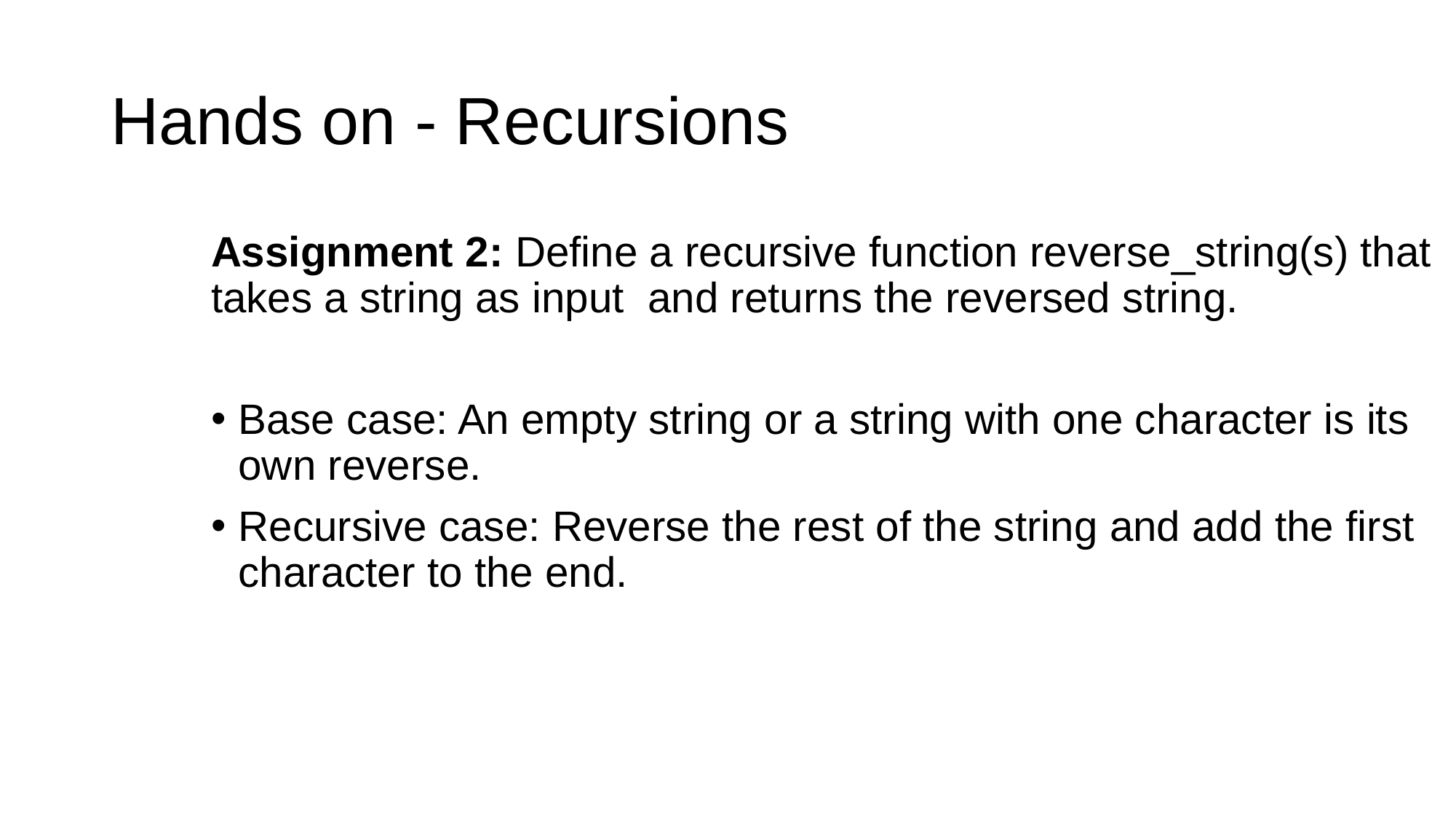

# Hands on - Recursions
Assignment 2: Define a recursive function reverse_string(s) that takes a string as input  and returns the reversed string.

Base case: An empty string or a string with one character is its own reverse.
Recursive case: Reverse the rest of the string and add the first character to the end.